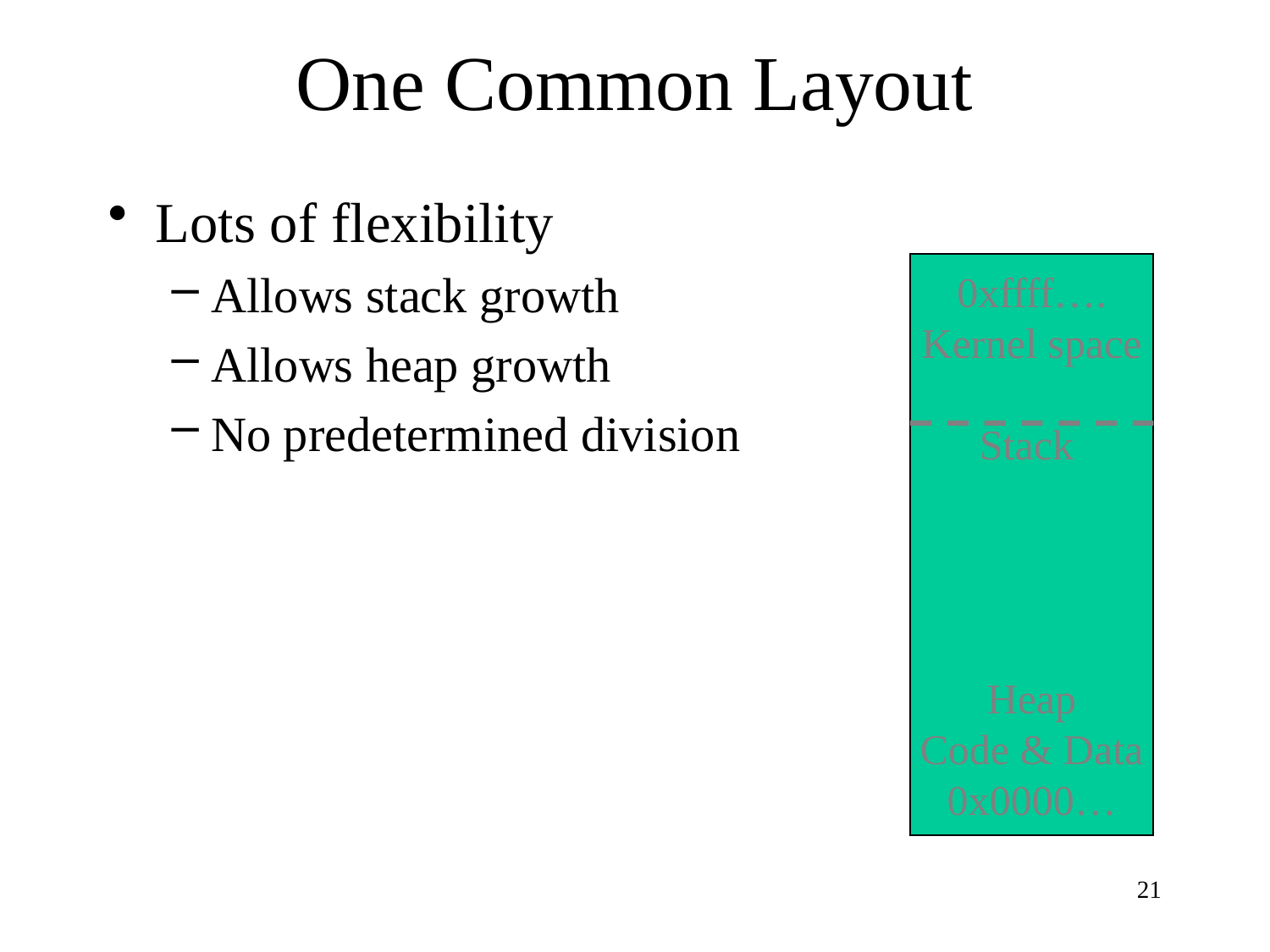

# One Common Layout
Lots of flexibility
Allows stack growth
Allows heap growth
No predetermined division

0xffff….
Kernel space

Stack

Heap
Code & Data
0x0000…

21